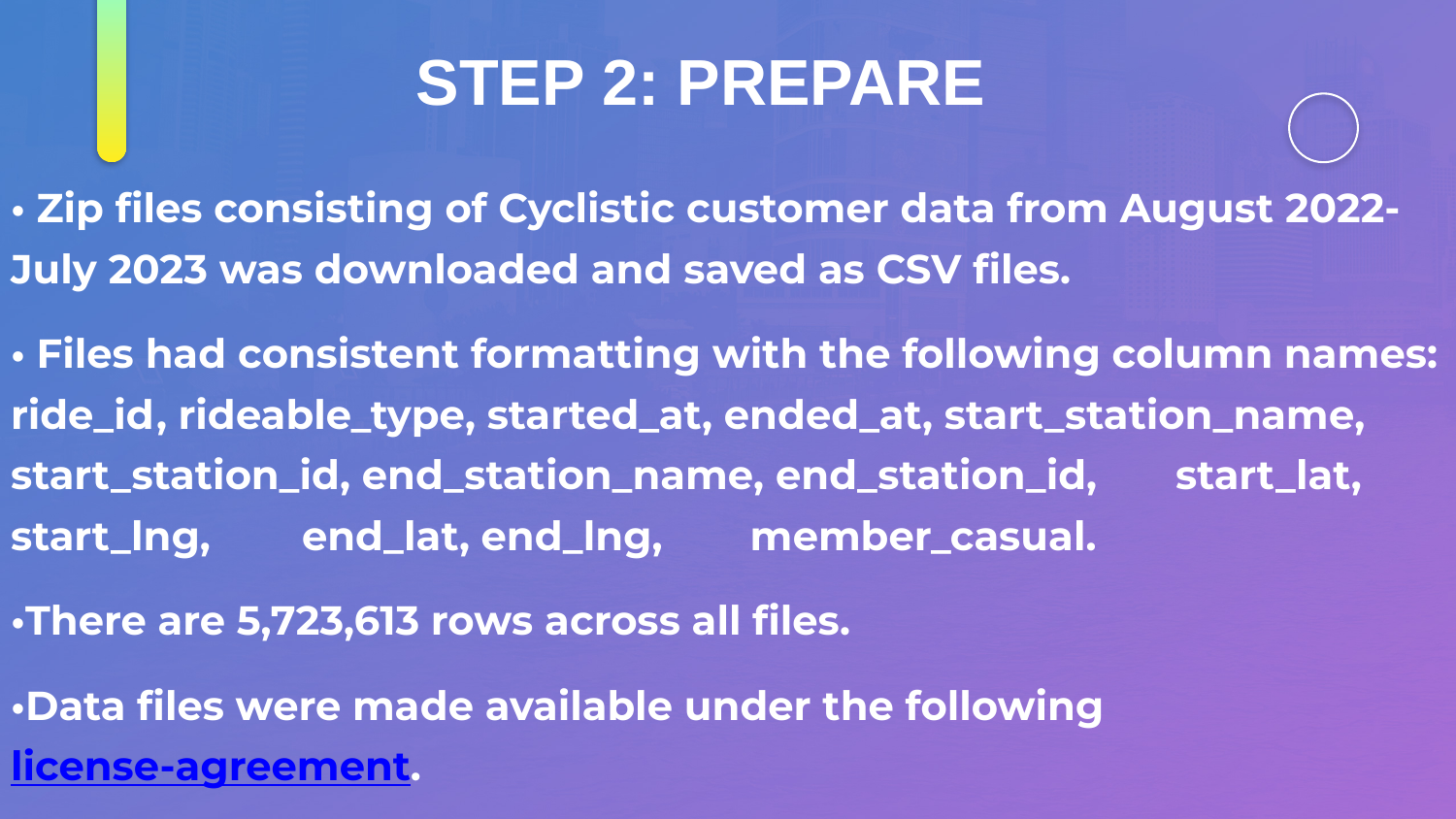

# STEP 2: PREPARE
• Zip files consisting of Cyclistic customer data from August 2022-July 2023 was downloaded and saved as CSV files.
• Files had consistent formatting with the following column names: ride_id	, rideable_type, started_at, ended_at, start_station_name, start_station_id, end_station_name, end_station_id,	start_lat, start_lng,	end_lat, end_lng,	 member_casual.
•There are 5,723,613 rows across all files.
•Data files were made available under the following license-agreement.